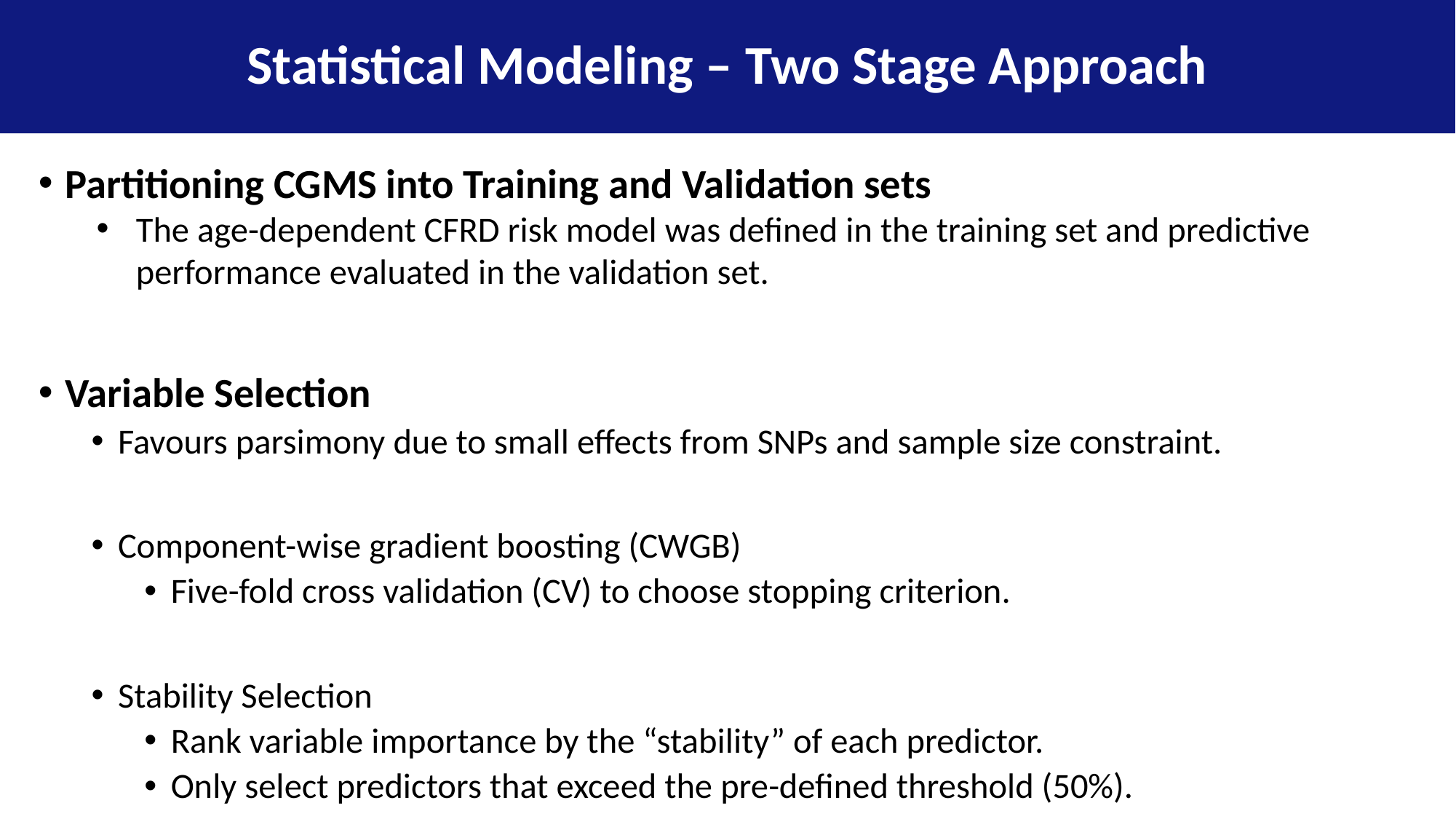

Statistical Modeling – Two Stage Approach
Partitioning CGMS into Training and Validation sets
The age-dependent CFRD risk model was defined in the training set and predictive performance evaluated in the validation set.

Variable Selection
Favours parsimony due to small effects from SNPs and sample size constraint.

Component-wise gradient boosting (CWGB)
Five-fold cross validation (CV) to choose stopping criterion.

Stability Selection
Rank variable importance by the “stability” of each predictor.
Only select predictors that exceed the pre-defined threshold (50%).